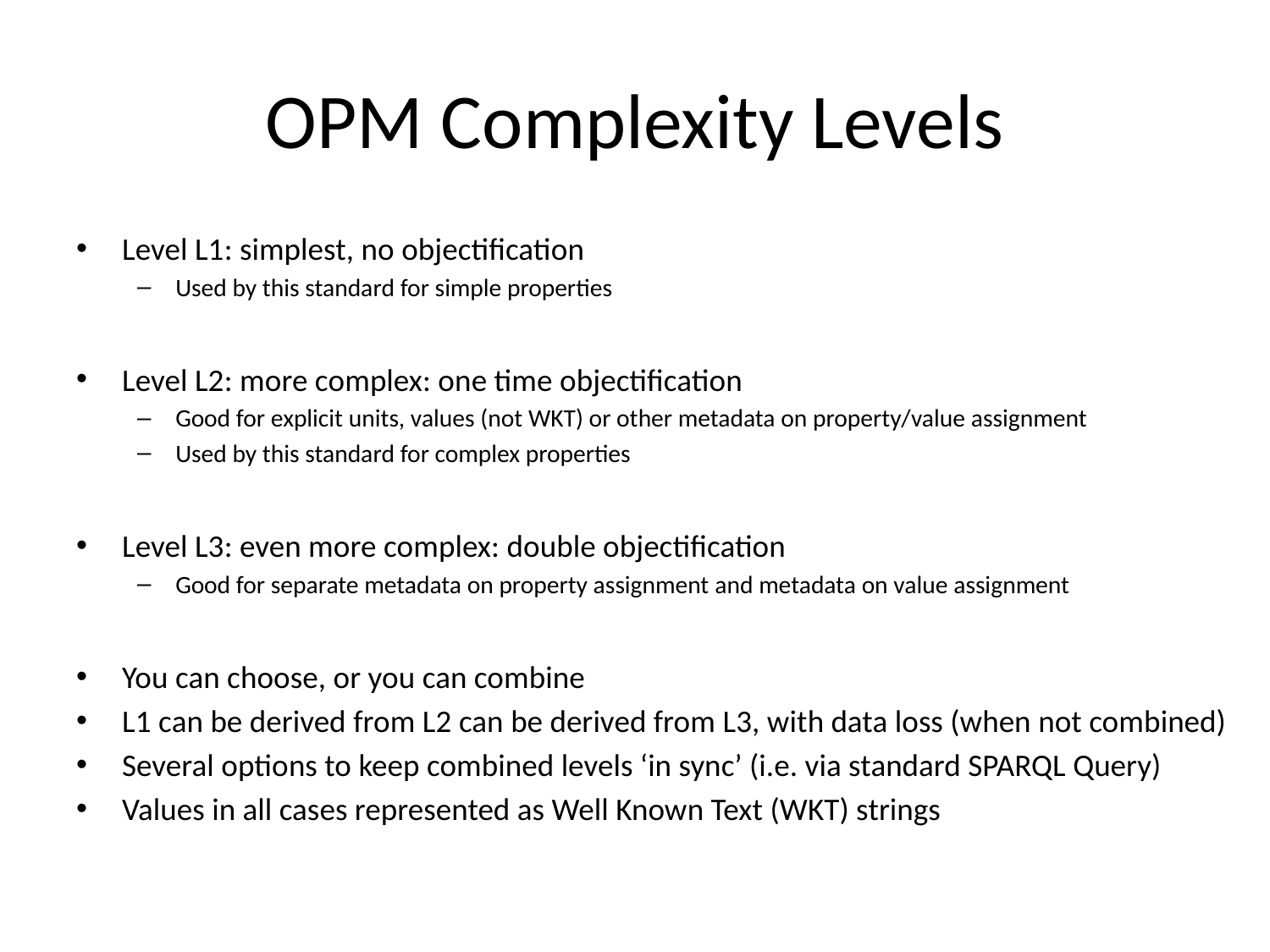

# OPM Complexity Levels
Level L1: simplest, no objectification
Used by this standard for simple properties

Level L2: more complex: one time objectification
Good for explicit units, values (not WKT) or other metadata on property/value assignment
Used by this standard for complex properties

Level L3: even more complex: double objectification
Good for separate metadata on property assignment and metadata on value assignment

You can choose, or you can combine
L1 can be derived from L2 can be derived from L3, with data loss (when not combined)
Several options to keep combined levels ‘in sync’ (i.e. via standard SPARQL Query)
Values in all cases represented as Well Known Text (WKT) strings